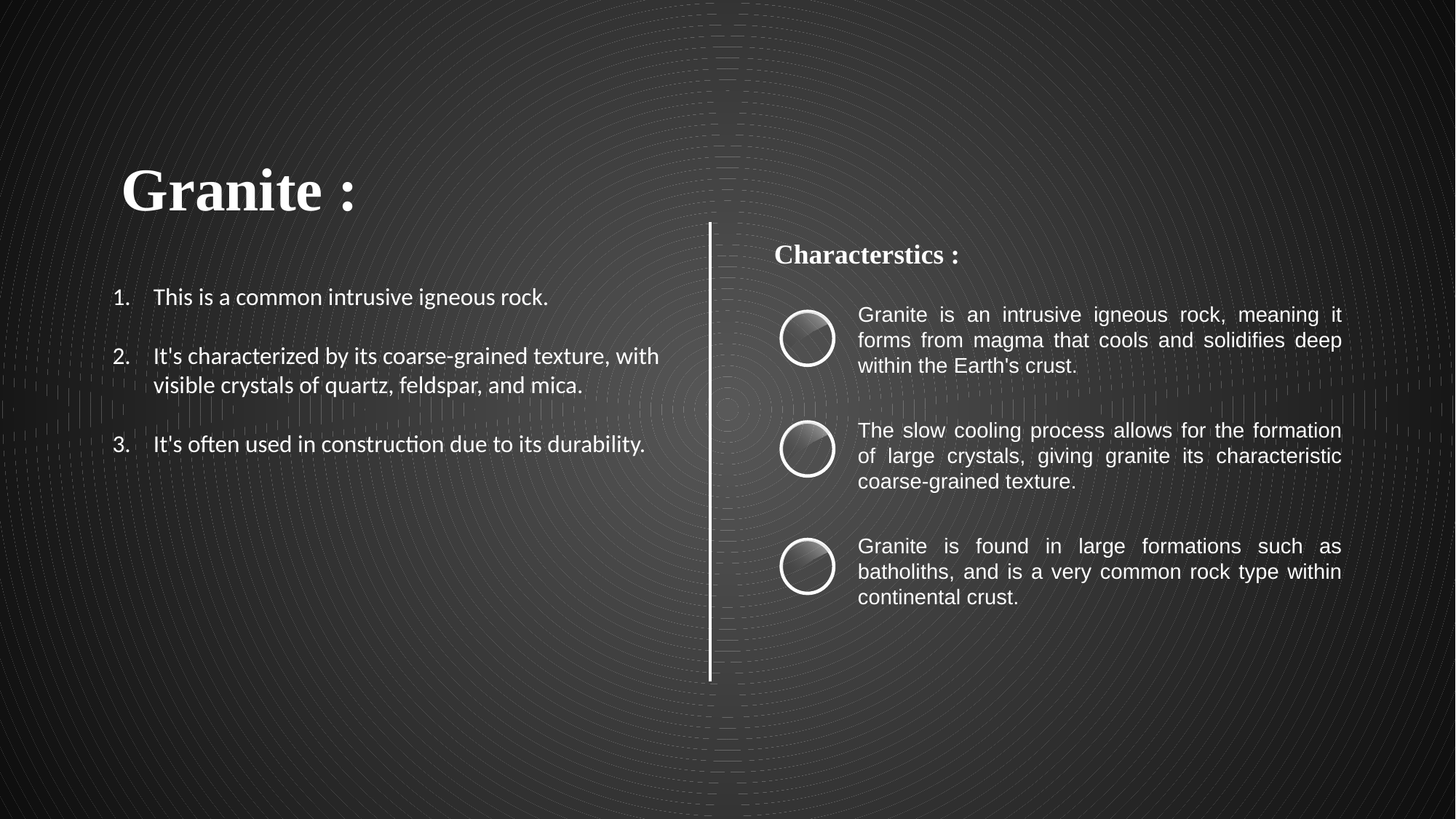

Granite :
Characterstics :
This is a common intrusive igneous rock.

It's characterized by its coarse-grained texture, with visible crystals of quartz, feldspar, and mica.

It's often used in construction due to its durability.
Granite is an intrusive igneous rock, meaning it forms from magma that cools and solidifies deep within the Earth's crust.

The slow cooling process allows for the formation of large crystals, giving granite its characteristic coarse-grained texture.

Granite is found in large formations such as batholiths, and is a very common rock type within continental crust.